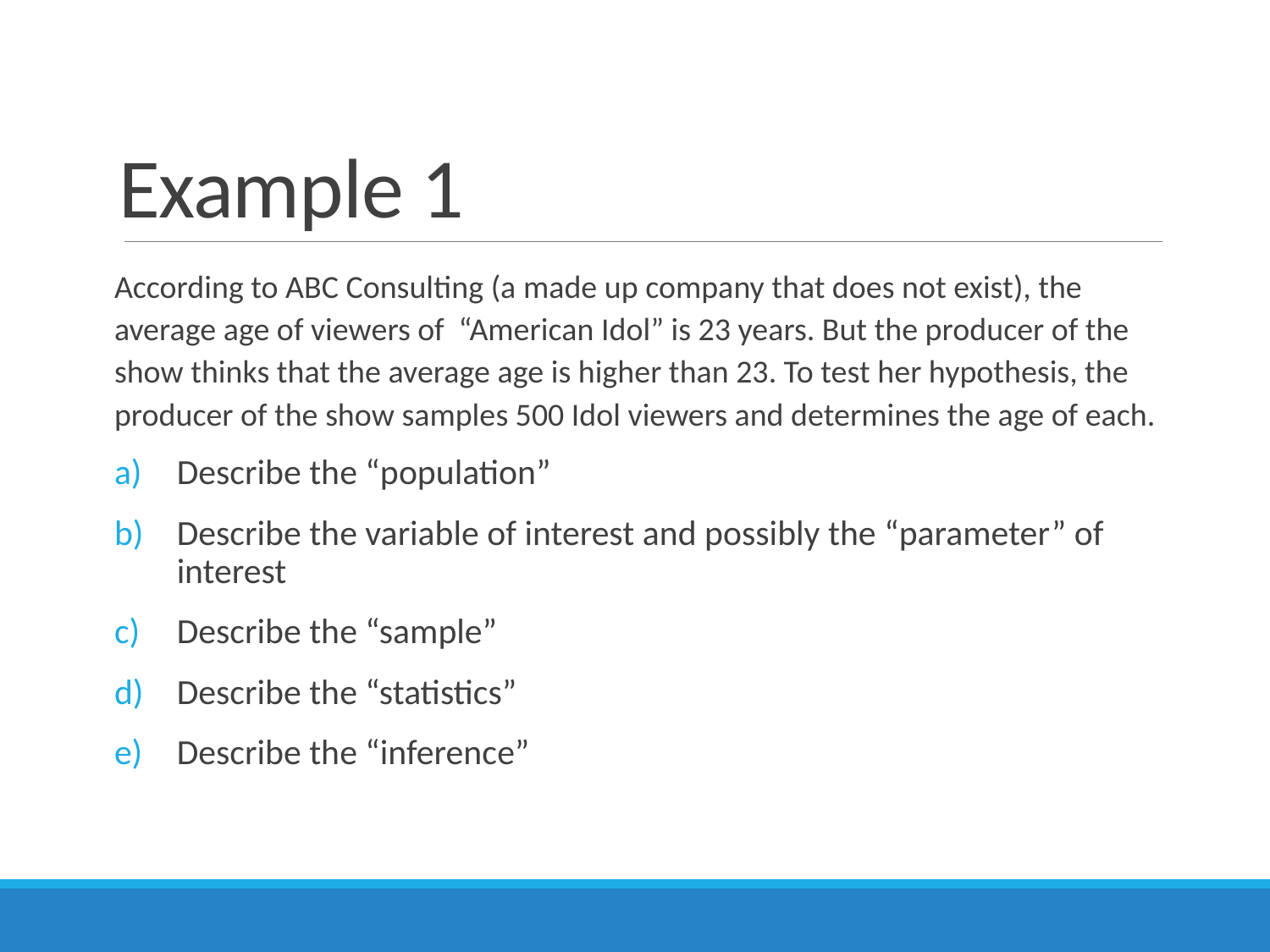

# Example 1
According to ABC Consulting (a made up company that does not exist), the average age of viewers of  “American Idol” is 23 years. But the producer of the show thinks that the average age is higher than 23. To test her hypothesis, the producer of the show samples 500 Idol viewers and determines the age of each.
Describe the “population”
Describe the variable of interest and possibly the “parameter” of interest
Describe the “sample”
Describe the “statistics”
Describe the “inference”